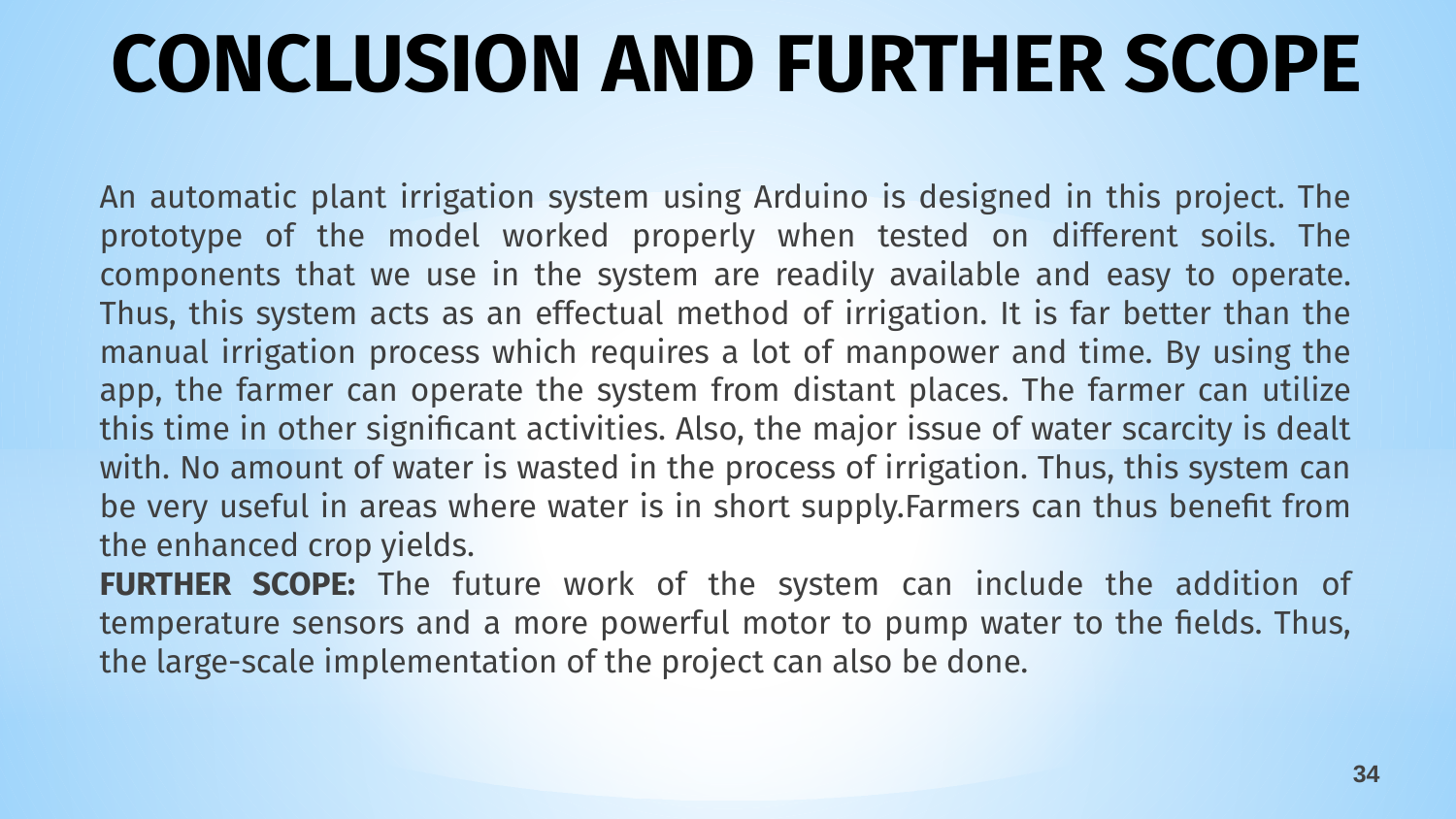

# CONCLUSION AND FURTHER SCOPE
An automatic plant irrigation system using Arduino is designed in this project. The prototype of the model worked properly when tested on different soils. The components that we use in the system are readily available and easy to operate. Thus, this system acts as an effectual method of irrigation. It is far better than the manual irrigation process which requires a lot of manpower and time. By using the app, the farmer can operate the system from distant places. The farmer can utilize this time in other significant activities. Also, the major issue of water scarcity is dealt with. No amount of water is wasted in the process of irrigation. Thus, this system can be very useful in areas where water is in short supply.Farmers can thus benefit from the enhanced crop yields.
FURTHER SCOPE: The future work of the system can include the addition of temperature sensors and a more powerful motor to pump water to the fields. Thus, the large-scale implementation of the project can also be done.
34